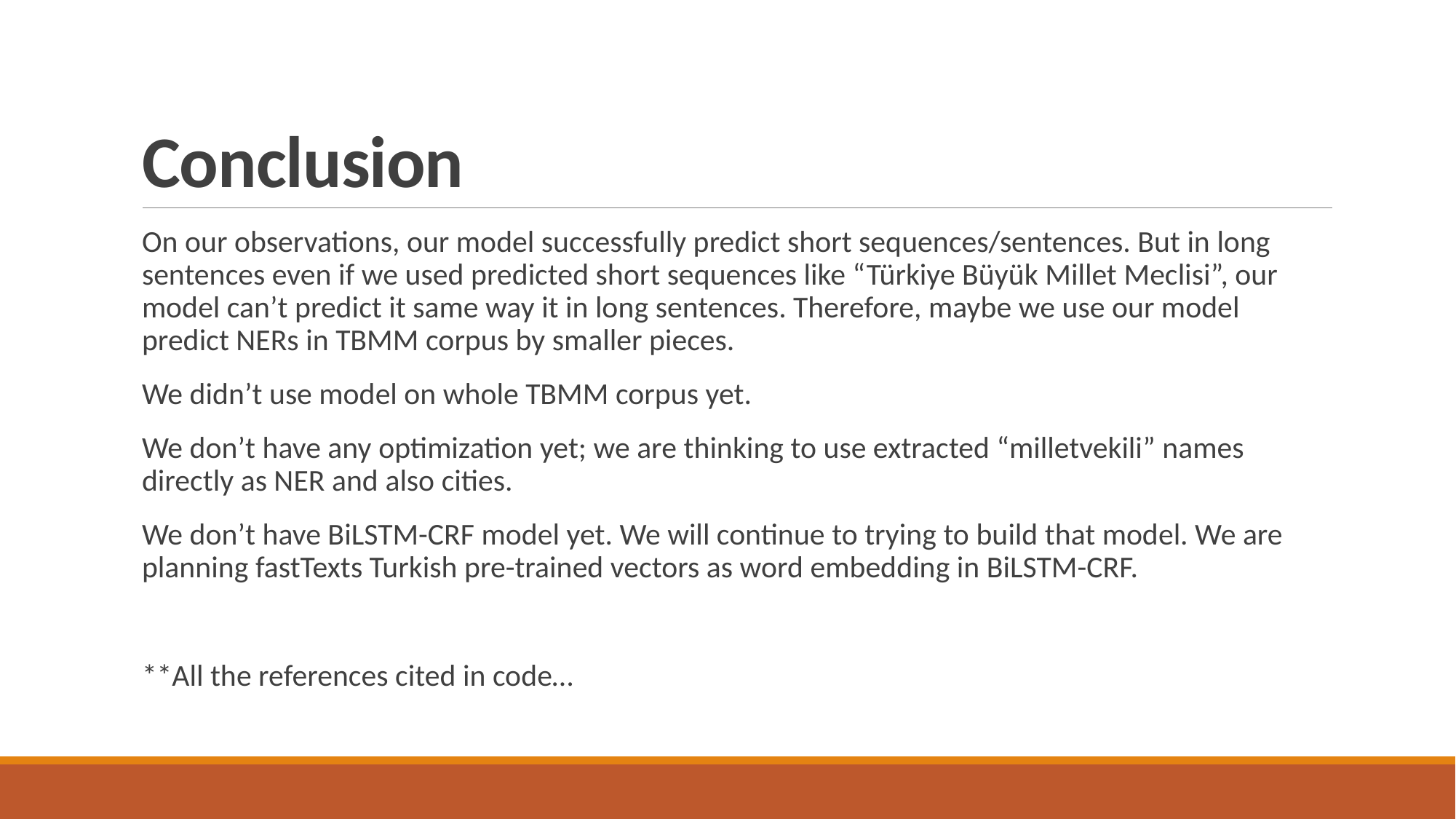

# Conclusion
On our observations, our model successfully predict short sequences/sentences. But in long sentences even if we used predicted short sequences like “Türkiye Büyük Millet Meclisi”, our model can’t predict it same way it in long sentences. Therefore, maybe we use our model predict NERs in TBMM corpus by smaller pieces.
We didn’t use model on whole TBMM corpus yet.
We don’t have any optimization yet; we are thinking to use extracted “milletvekili” names directly as NER and also cities.
We don’t have BiLSTM-CRF model yet. We will continue to trying to build that model. We are planning fastTexts Turkish pre-trained vectors as word embedding in BiLSTM-CRF.

**All the references cited in code…